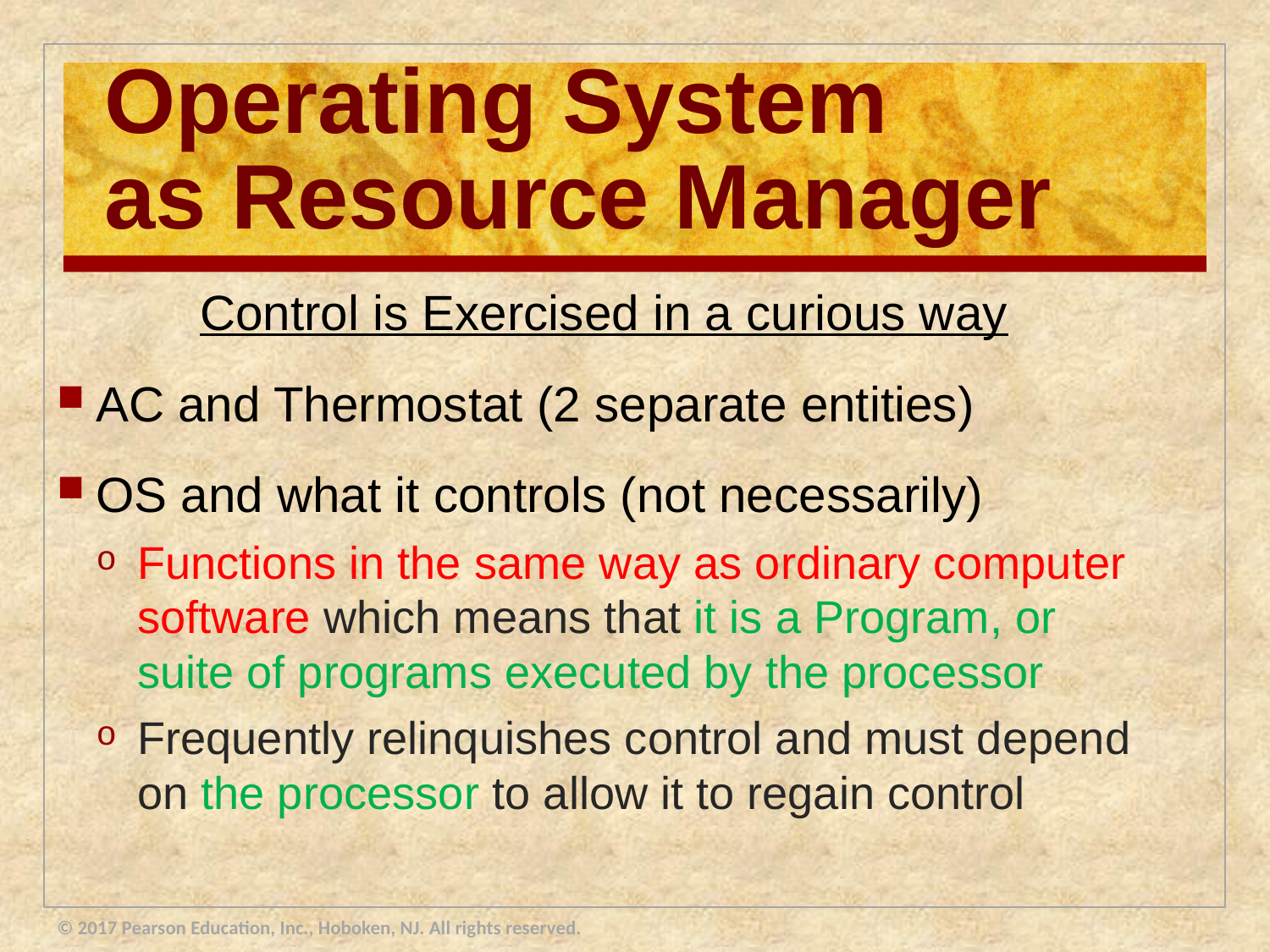

# Operating System as Resource Manager
Control is Exercised in a curious way
AC and Thermostat (2 separate entities)
OS and what it controls (not necessarily)
Functions in the same way as ordinary computer software which means that it is a Program, or suite of programs executed by the processor
Frequently relinquishes control and must depend on the processor to allow it to regain control
© 2017 Pearson Education, Inc., Hoboken, NJ. All rights reserved.